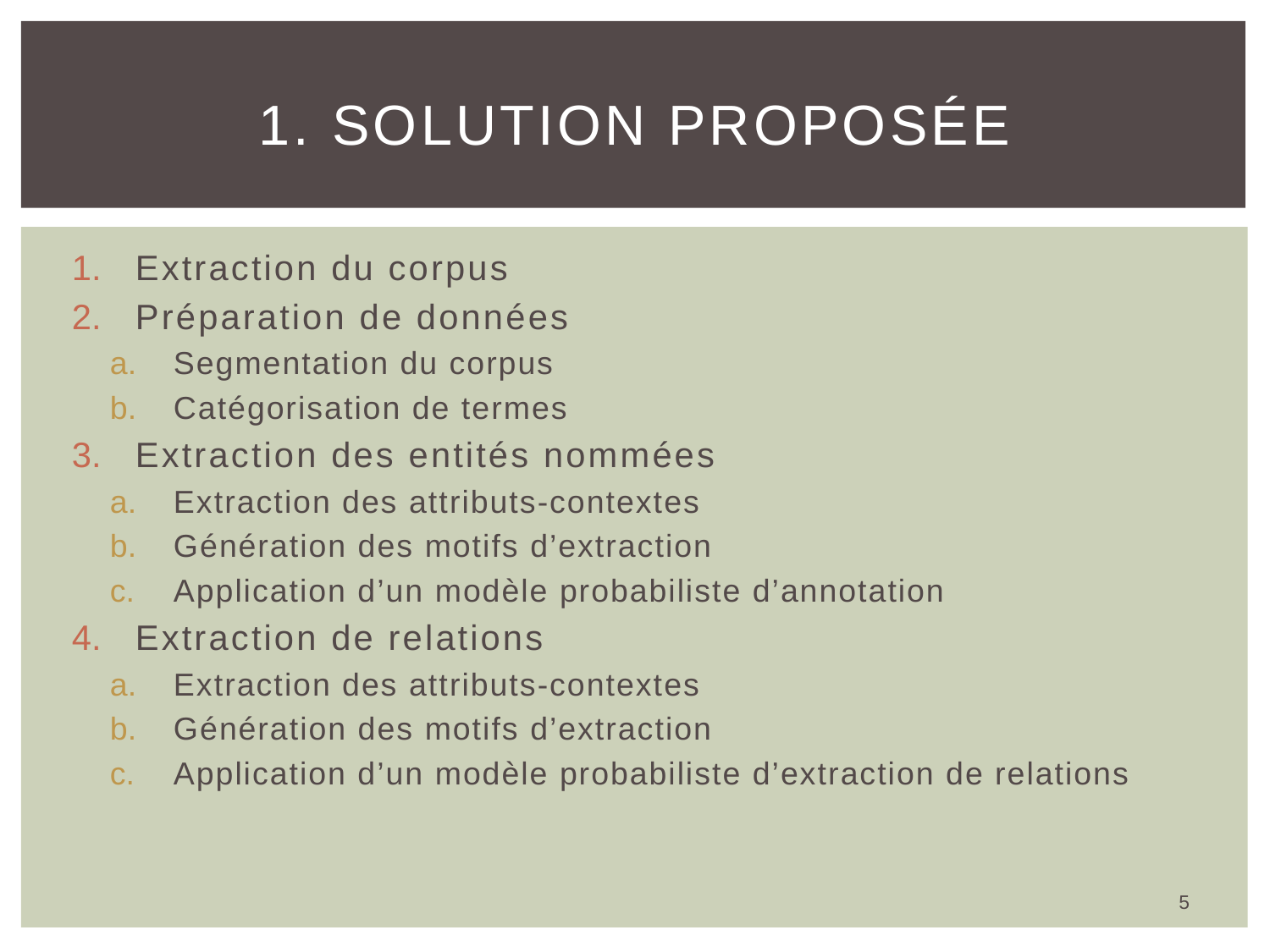

# 1. Solution proposée
Extraction du corpus
Préparation de données
Segmentation du corpus
Catégorisation de termes
Extraction des entités nommées
Extraction des attributs-contextes
Génération des motifs d’extraction
Application d’un modèle probabiliste d’annotation
Extraction de relations
Extraction des attributs-contextes
Génération des motifs d’extraction
Application d’un modèle probabiliste d’extraction de relations
5